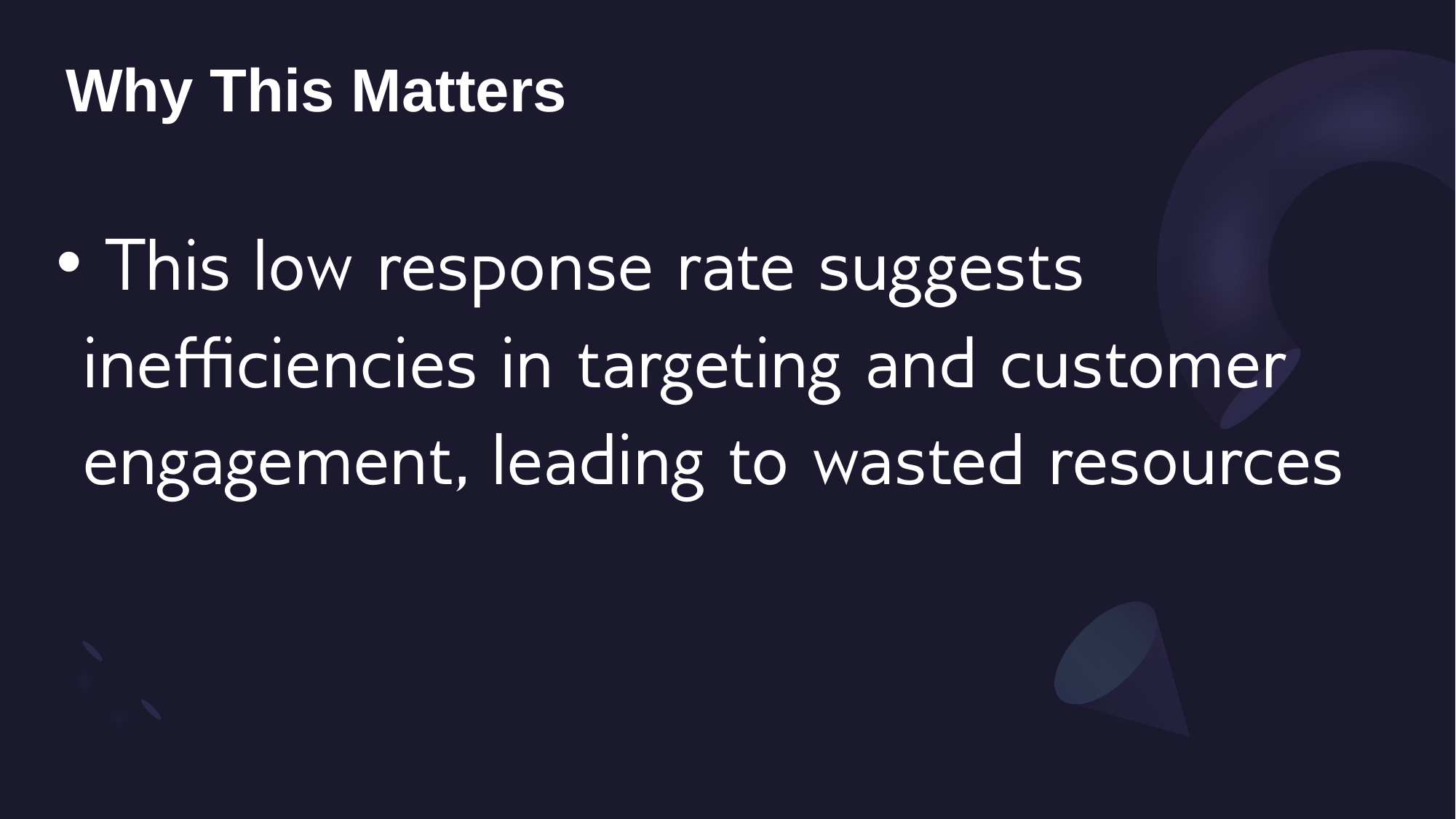

# Why This Matters
 This low response rate suggests inefficiencies in targeting and customer engagement, leading to wasted resources